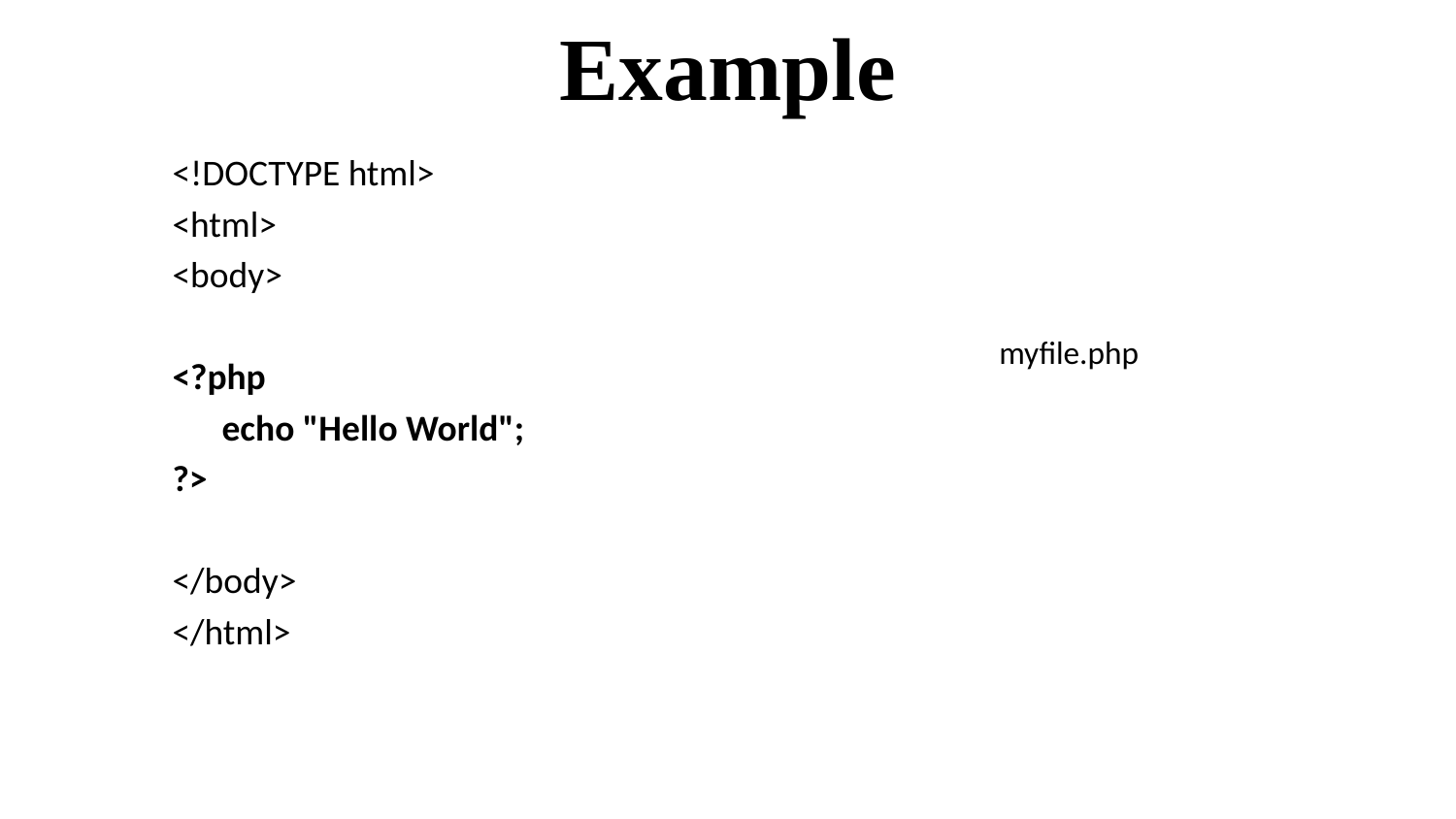

# Example
<!DOCTYPE html>
<html>
<body>

<?php
      echo "Hello World";
?>

</body>
</html>
myfile.php